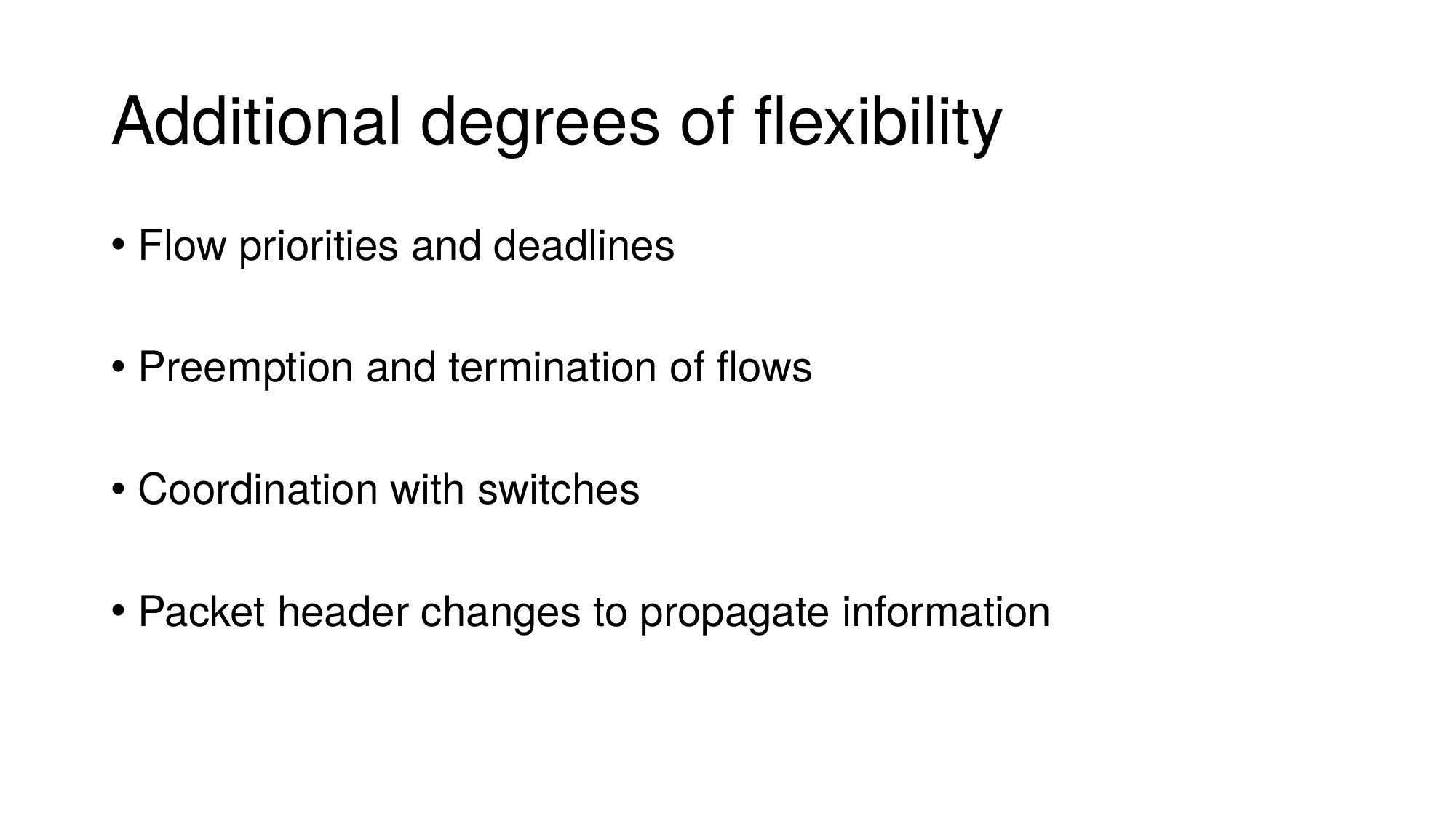

# Additional degrees of flexibility
Flow priorities and deadlines

Preemption and termination of flows

Coordination with switches

Packet header changes to propagate information